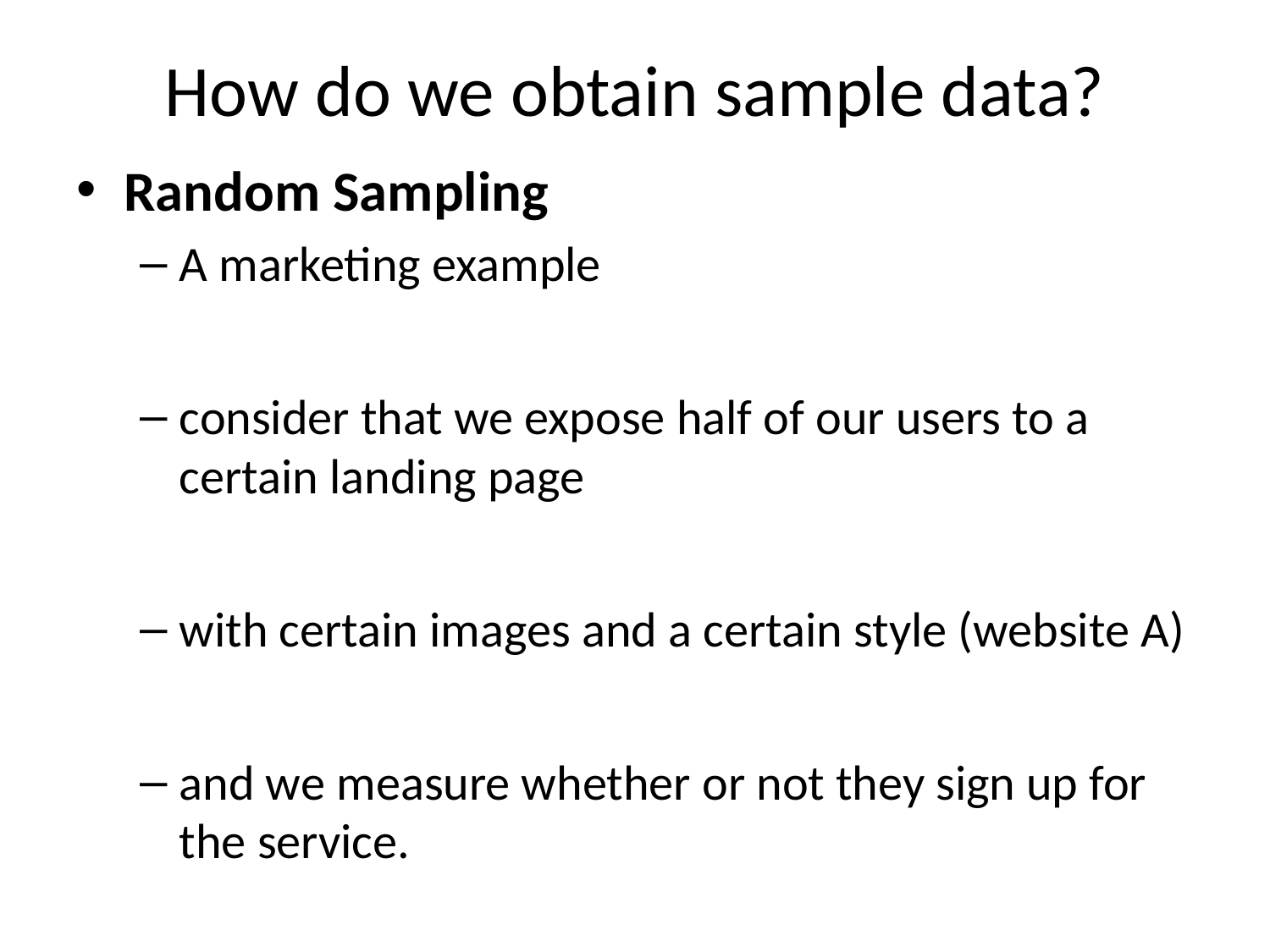

# How do we obtain sample data?
Random Sampling
A marketing example

consider that we expose half of our users to a certain landing page

with certain images and a certain style (website A)

and we measure whether or not they sign up for the service.